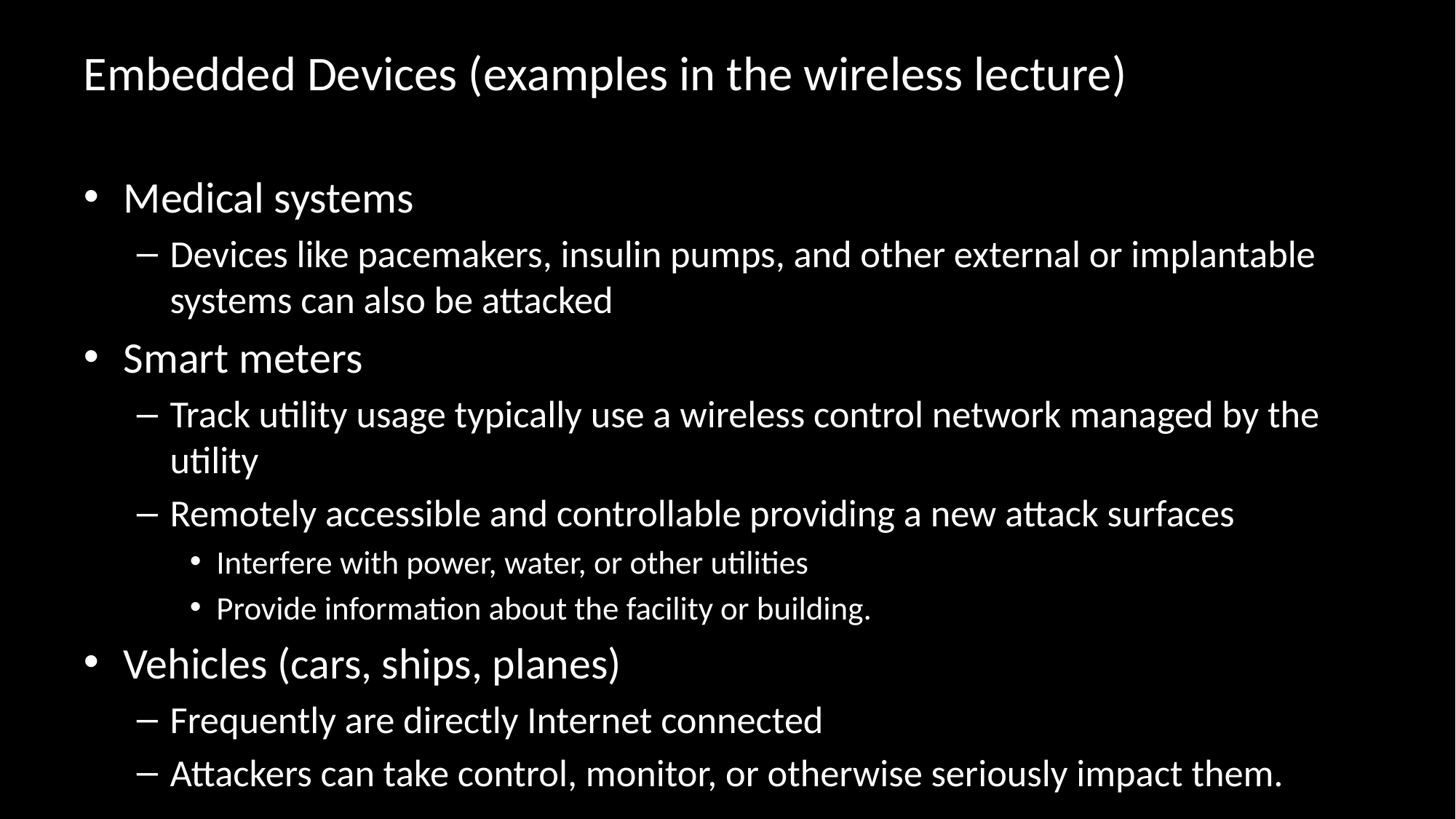

# Embedded Devices (examples in the wireless lecture)
Medical systems
Devices like pacemakers, insulin pumps, and other external or implantable systems can also be attacked
Smart meters
Track utility usage typically use a wireless control network managed by the utility
Remotely accessible and controllable providing a new attack surfaces
Interfere with power, water, or other utilities
Provide information about the facility or building.
Vehicles (cars, ships, planes)
Frequently are directly Internet connected
Attackers can take control, monitor, or otherwise seriously impact them.